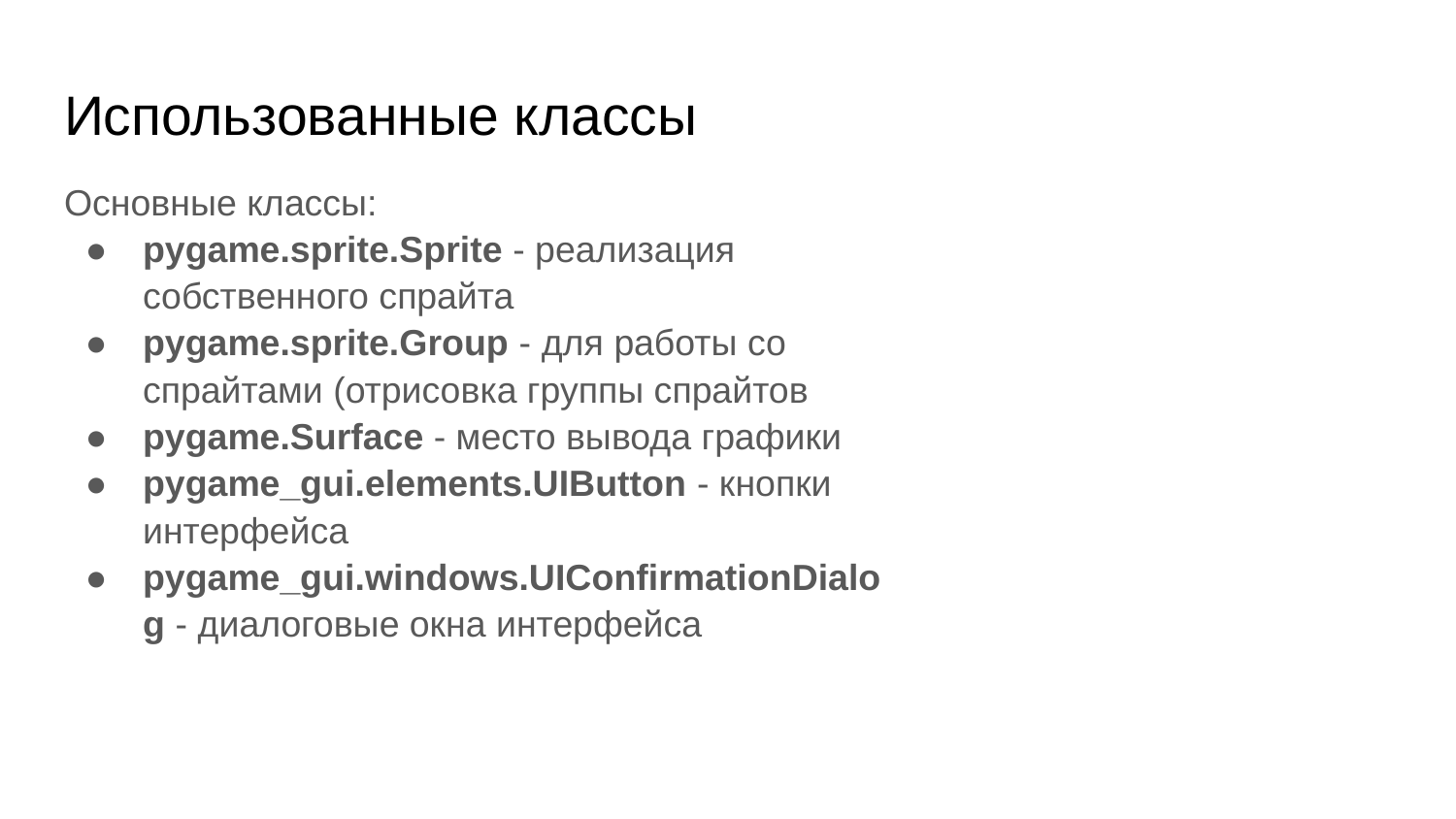

# Использованные классы
Основные классы:
pygame.sprite.Sprite - реализация собственного спрайта
pygame.sprite.Group - для работы со спрайтами (отрисовка группы спрайтов
pygame.Surface - место вывода графики
pygame_gui.elements.UIButton - кнопки интерфейса
pygame_gui.windows.UIConfirmationDialog - диалоговые окна интерфейса